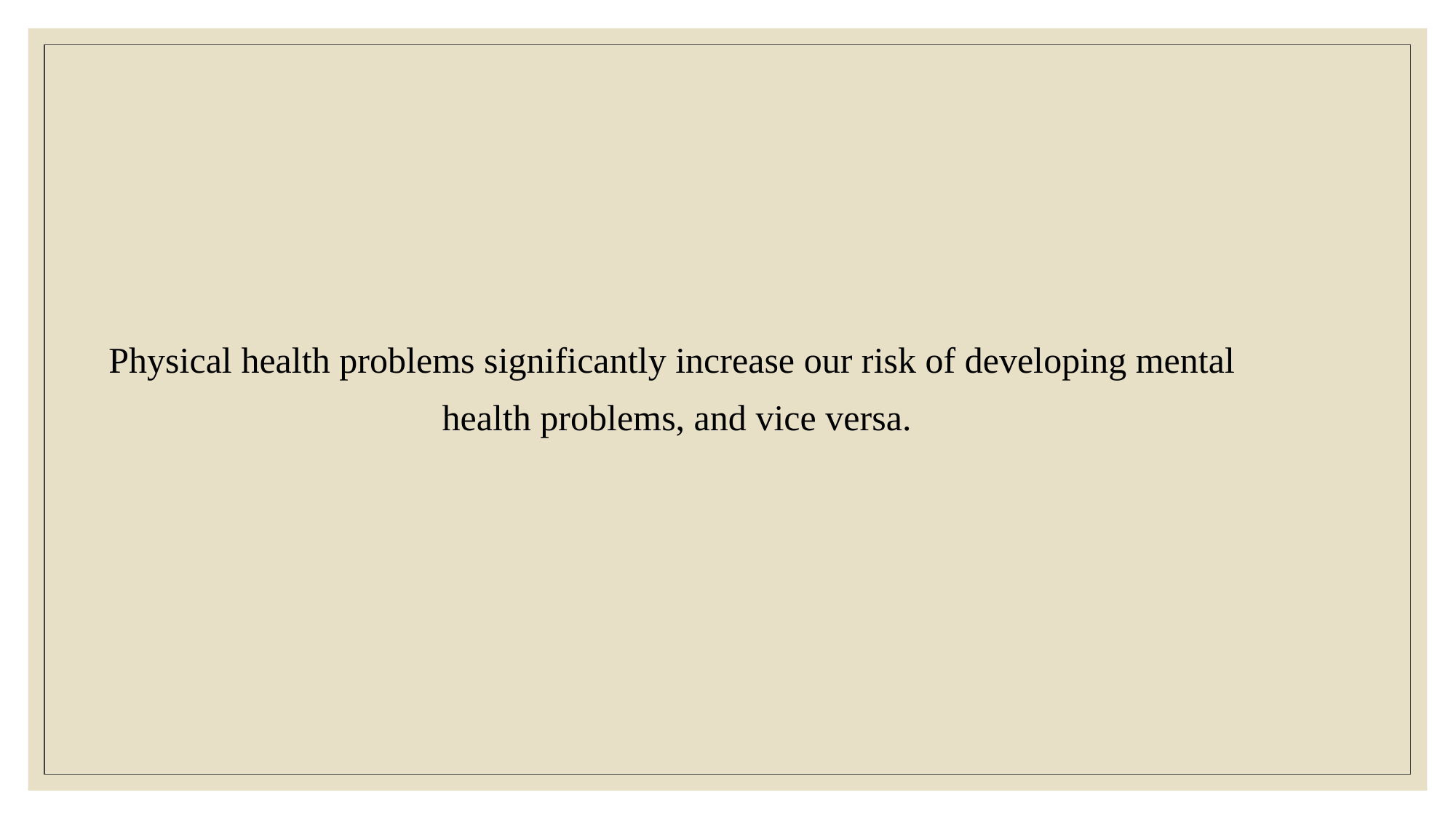

Physical health problems significantly increase our risk of developing mental
health problems, and vice versa.